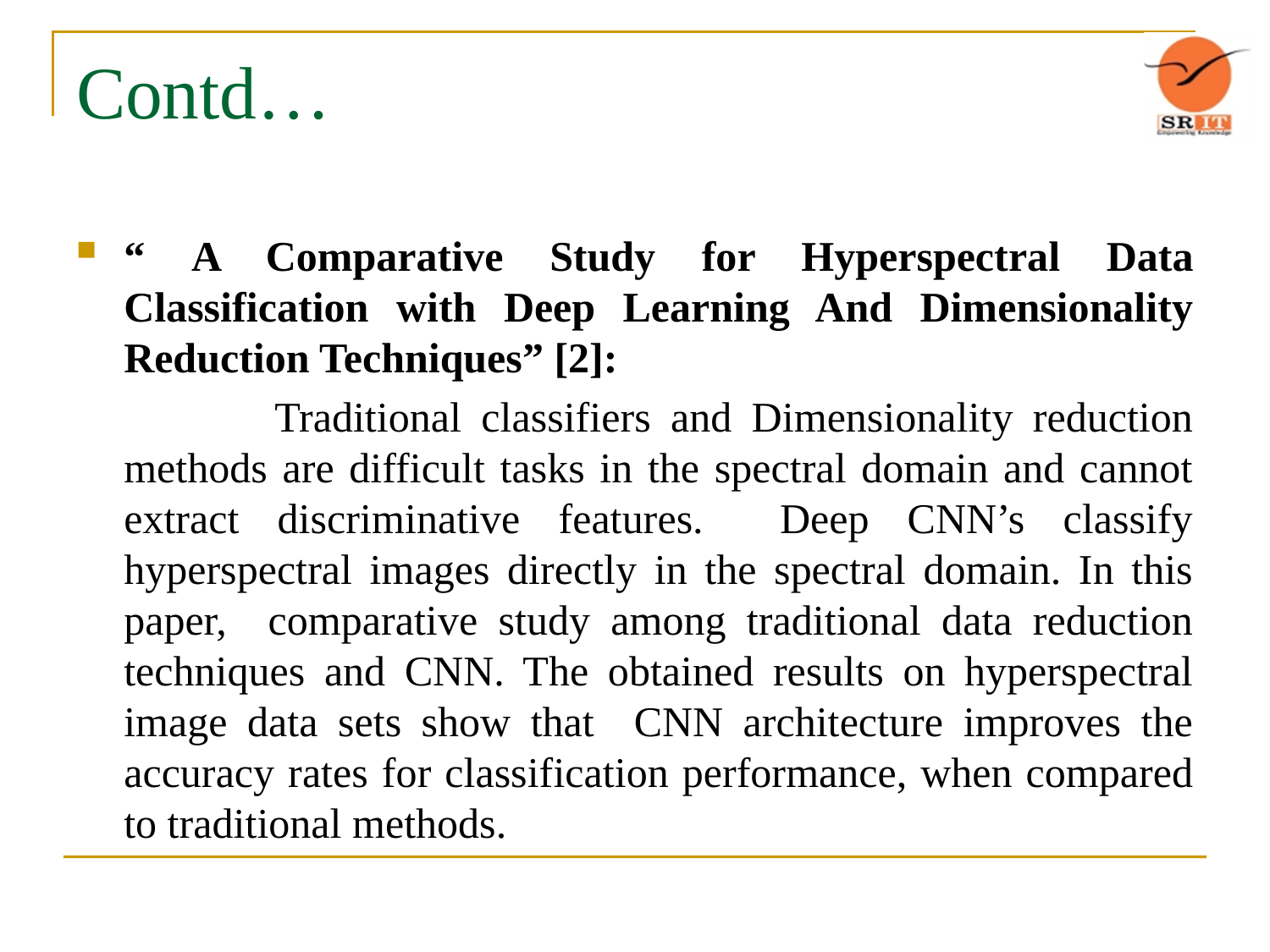

# Contd…
“ A Comparative Study for Hyperspectral Data Classification with Deep Learning And Dimensionality Reduction Techniques” [2]:
          Traditional classifiers and Dimensionality reduction methods are difficult tasks in the spectral domain and cannot extract discriminative features.  Deep CNN’s classify hyperspectral images directly in the spectral domain. In this paper,  comparative study among traditional data reduction techniques and CNN. The obtained results on hyperspectral image data sets show that  CNN architecture improves the accuracy rates for classification performance, when compared to traditional methods.